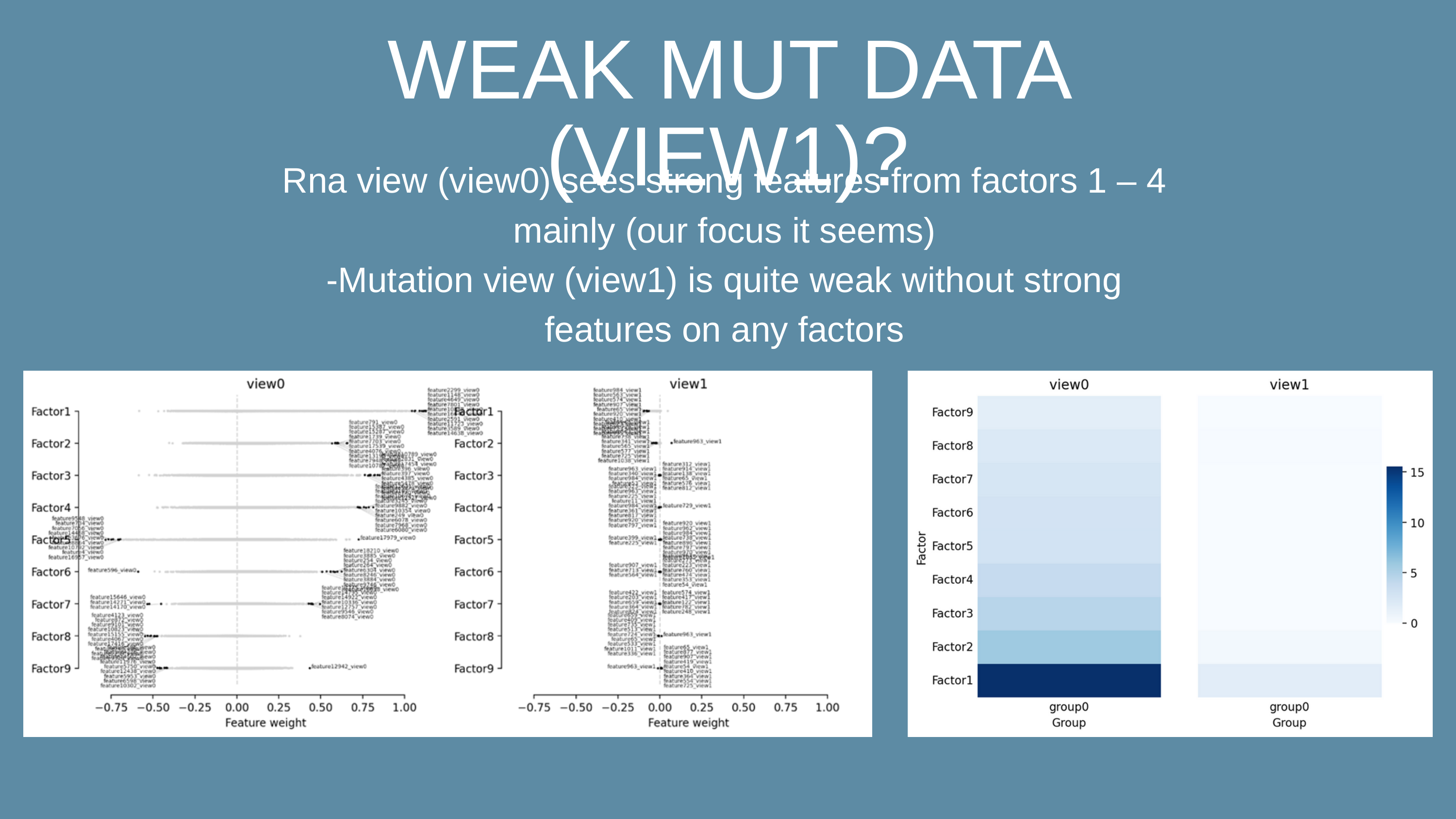

WEAK MUT DATA (VIEW1)?
Rna view (view0) sees strong features from factors 1 – 4 mainly (our focus it seems)
-Mutation view (view1) is quite weak without strong features on any factors